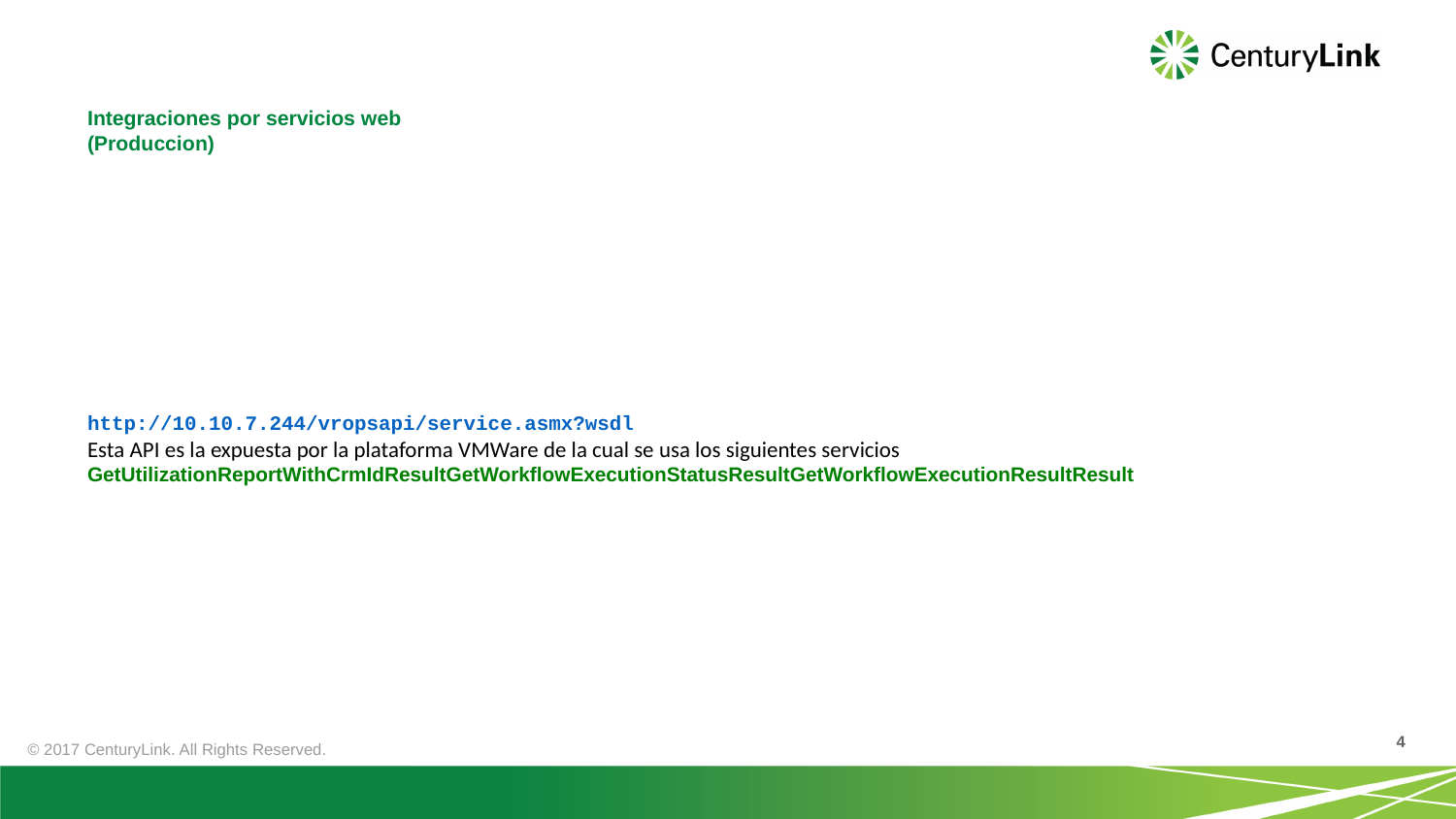

# Integraciones por servicios web (Produccion)
http://10.10.7.244/vropsapi/service.asmx?wsdl
Esta API es la expuesta por la plataforma VMWare de la cual se usa los siguientes servicios
GetUtilizationReportWithCrmIdResultGetWorkflowExecutionStatusResultGetWorkflowExecutionResultResult
4